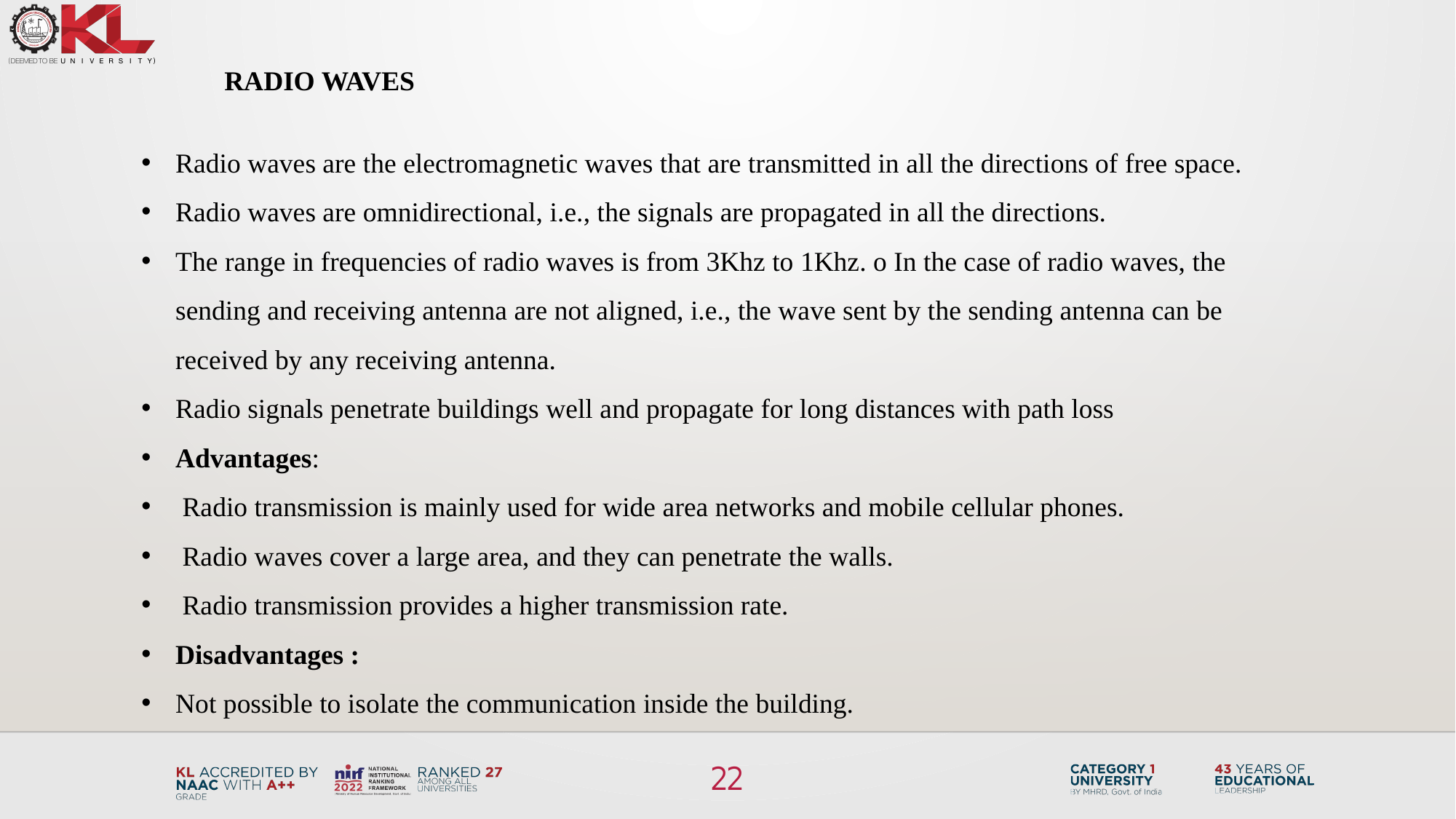

RADIO WAVES

Radio waves are the electromagnetic waves that are transmitted in all the directions of free space.
Radio waves are omnidirectional, i.e., the signals are propagated in all the directions.
The range in frequencies of radio waves is from 3Khz to 1Khz. o In the case of radio waves, the sending and receiving antenna are not aligned, i.e., the wave sent by the sending antenna can be received by any receiving antenna.
Radio signals penetrate buildings well and propagate for long distances with path loss
Advantages:
 Radio transmission is mainly used for wide area networks and mobile cellular phones.
 Radio waves cover a large area, and they can penetrate the walls.
 Radio transmission provides a higher transmission rate.
Disadvantages :
Not possible to isolate the communication inside the building.

22